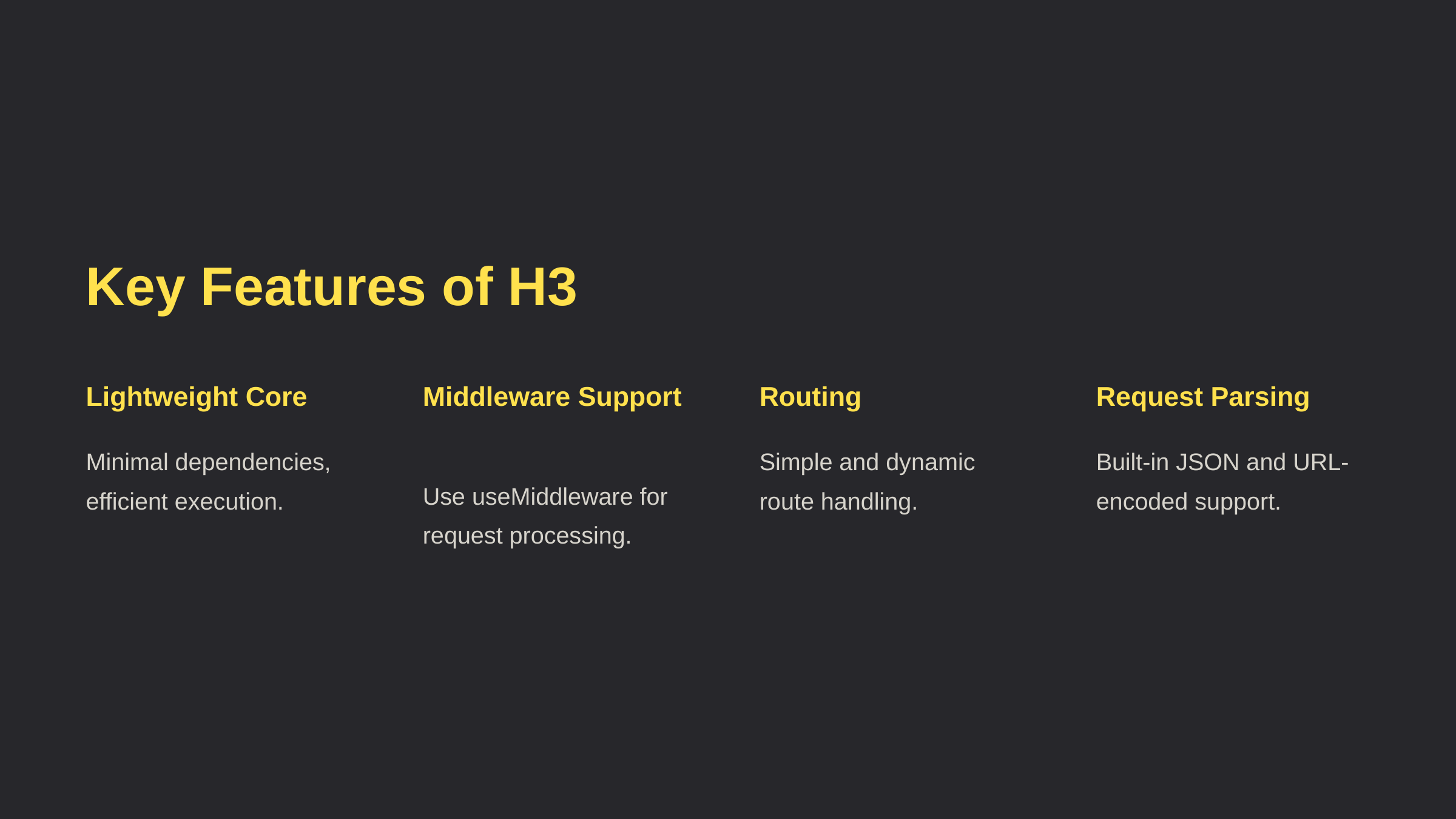

Key Features of H3
Lightweight Core
Middleware Support
Routing
Request Parsing
Minimal dependencies, efficient execution.
Simple and dynamic route handling.
Built-in JSON and URL-encoded support.
Use useMiddleware for request processing.